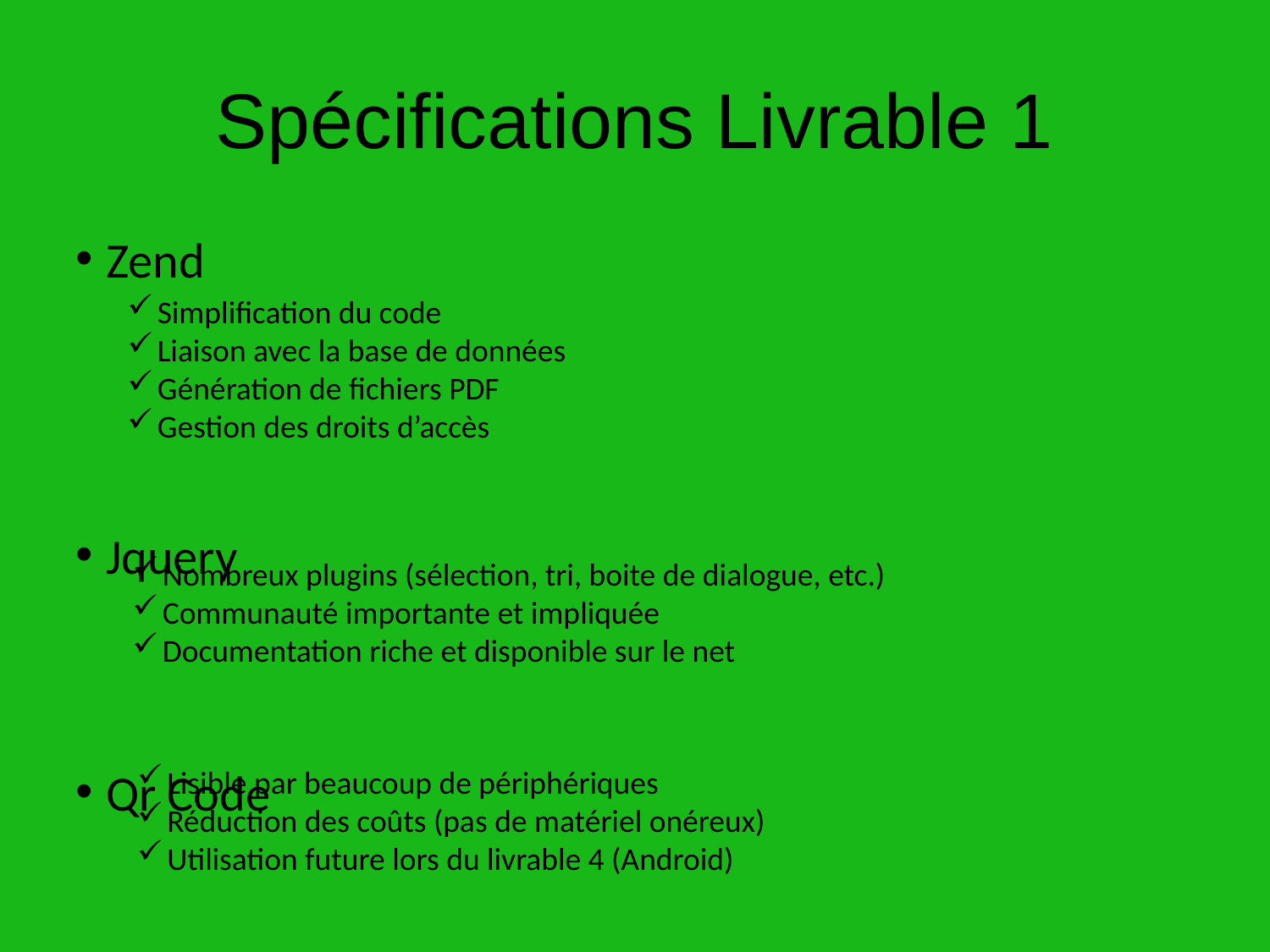

Spécifications Livrable 1
Zend

Jquery

Qr Code

Simplification du code
Liaison avec la base de données
Génération de fichiers PDF
Gestion des droits d’accès
Nombreux plugins (sélection, tri, boite de dialogue, etc.)
Communauté importante et impliquée
Documentation riche et disponible sur le net
Lisible par beaucoup de périphériques
Réduction des coûts (pas de matériel onéreux)
Utilisation future lors du livrable 4 (Android)